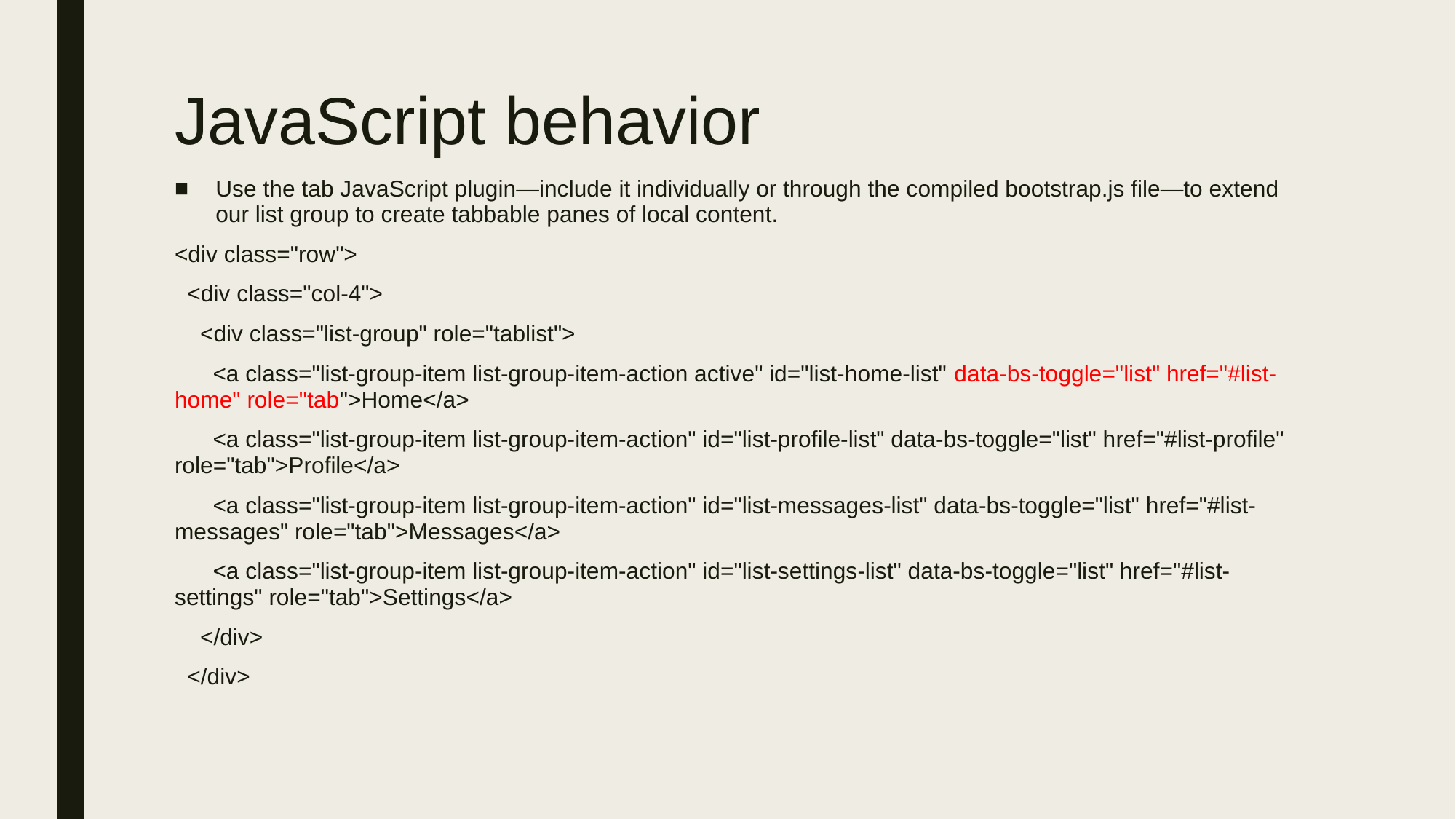

# JavaScript behavior
Use the tab JavaScript plugin—include it individually or through the compiled bootstrap.js file—to extend our list group to create tabbable panes of local content.
<div class="row">
  <div class="col-4">
    <div class="list-group" role="tablist">
      <a class="list-group-item list-group-item-action active" id="list-home-list" data-bs-toggle="list" href="#list-home" role="tab">Home</a>
      <a class="list-group-item list-group-item-action" id="list-profile-list" data-bs-toggle="list" href="#list-profile" role="tab">Profile</a>
      <a class="list-group-item list-group-item-action" id="list-messages-list" data-bs-toggle="list" href="#list-messages" role="tab">Messages</a>
      <a class="list-group-item list-group-item-action" id="list-settings-list" data-bs-toggle="list" href="#list-settings" role="tab">Settings</a>
    </div>
  </div>